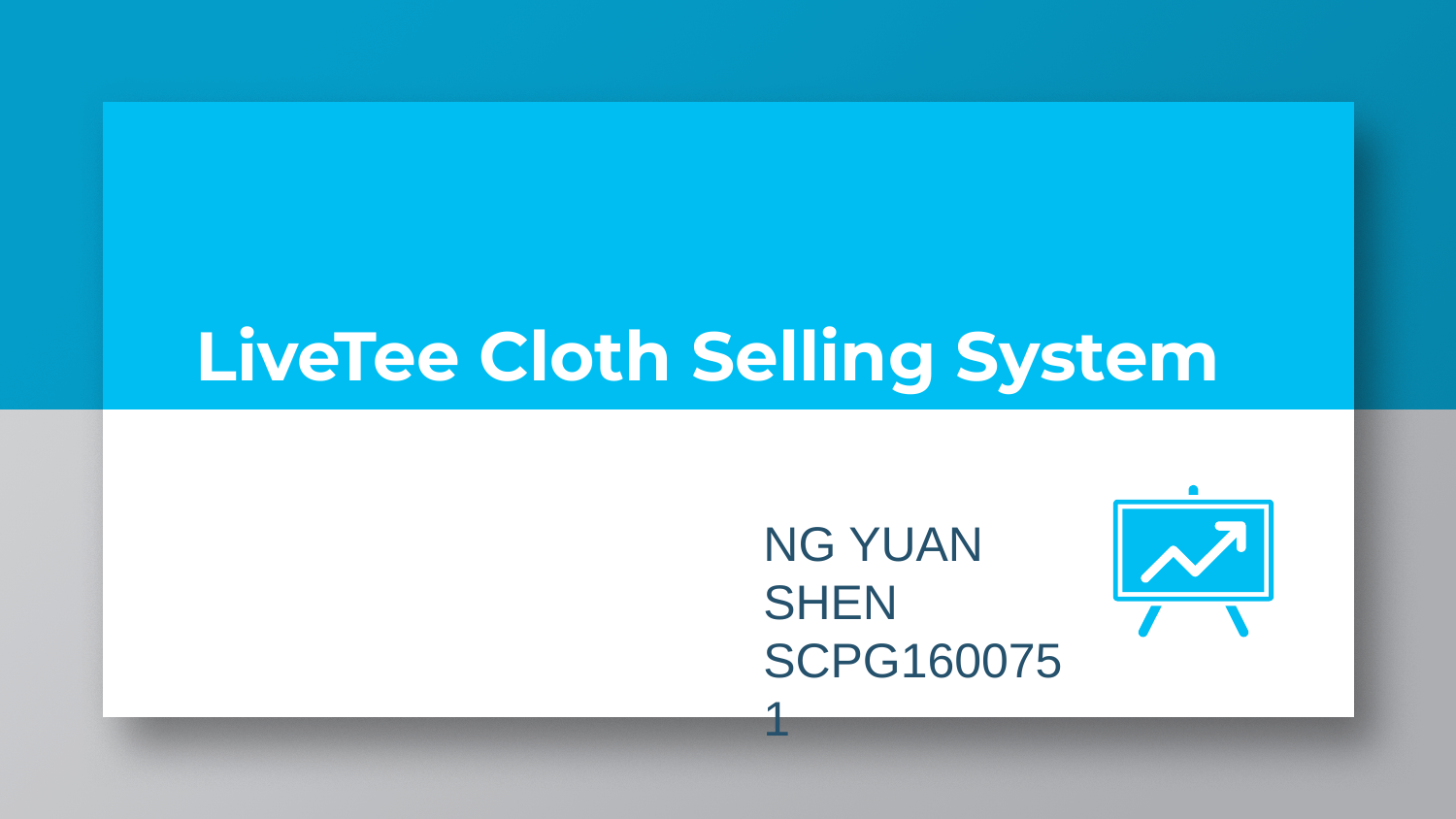

# LiveTee Cloth Selling System

NG YUAN SHEN
SCPG1600751